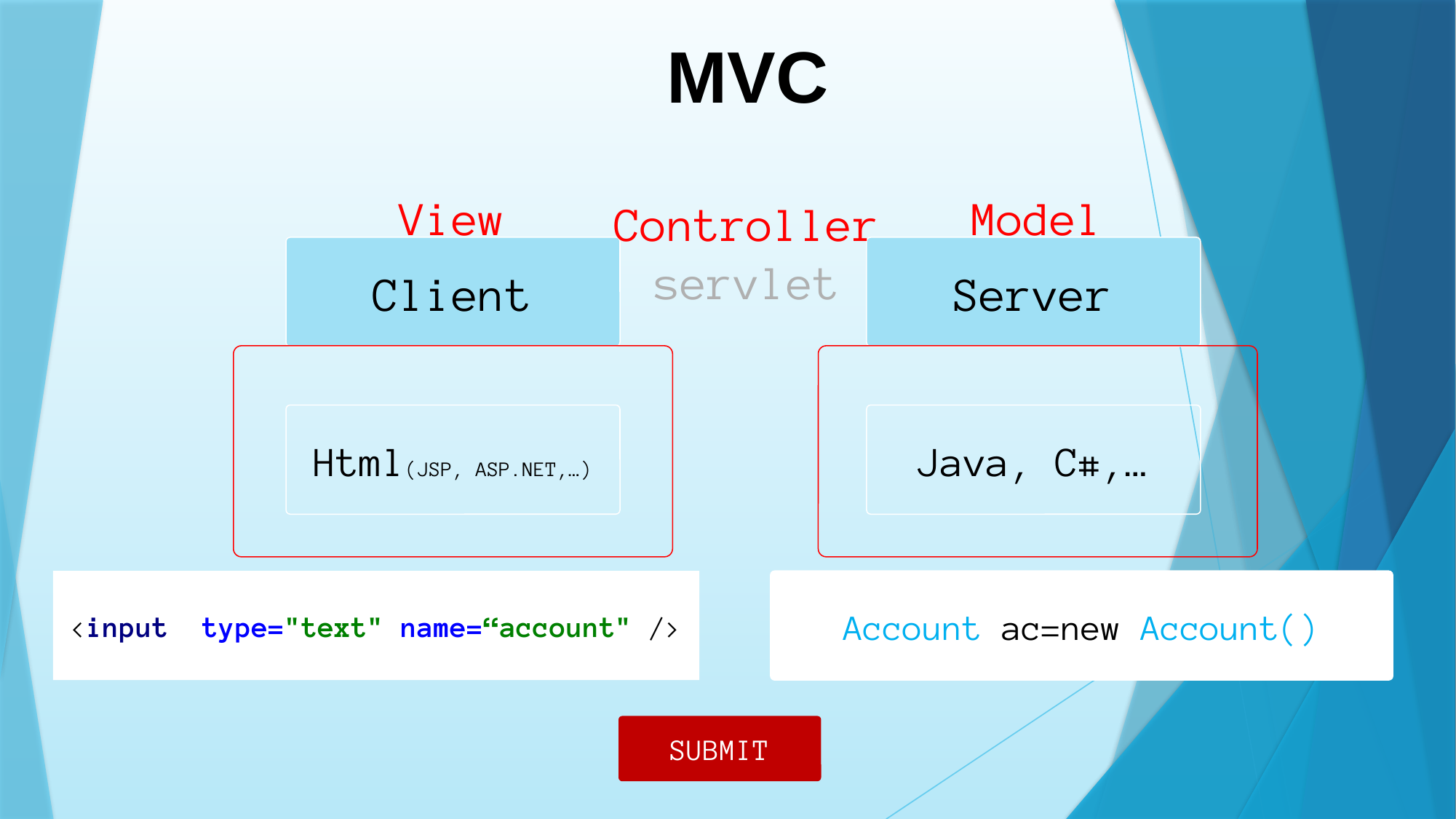

MVC
View
Model
Controller
servlet
Client
Server

Html(JSP, ASP.NET,…)
Java, C#,…
<input  type="text" name=“account" />
Account ac=new Account()
SUBMIT